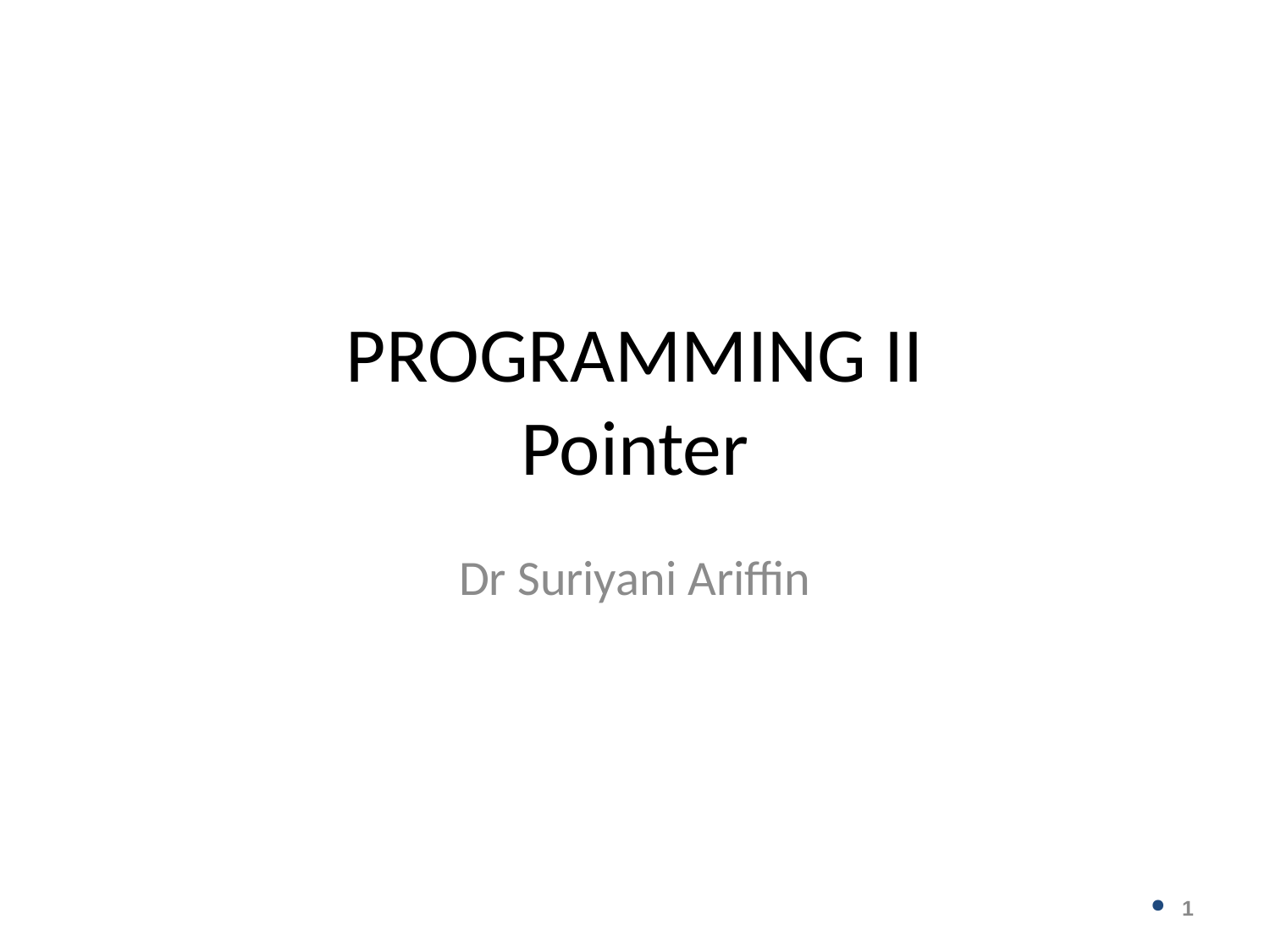

# PROGRAMMING II Pointer
Dr Suriyani Ariffin
1